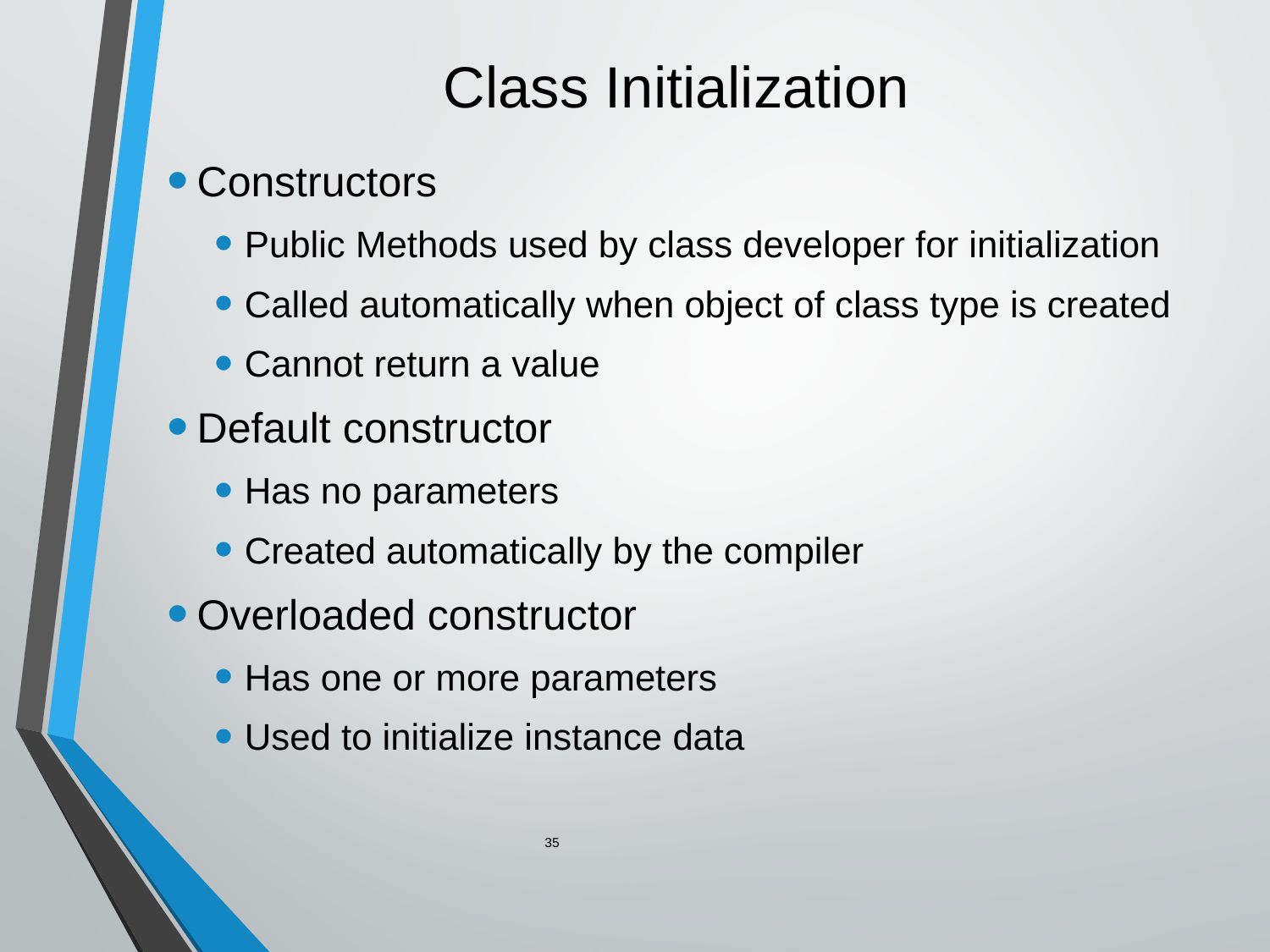

# Class Initialization
Constructors
Public Methods used by class developer for initialization
Called automatically when object of class type is created
Cannot return a value
Default constructor
Has no parameters
Created automatically by the compiler
Overloaded constructor
Has one or more parameters
Used to initialize instance data
35